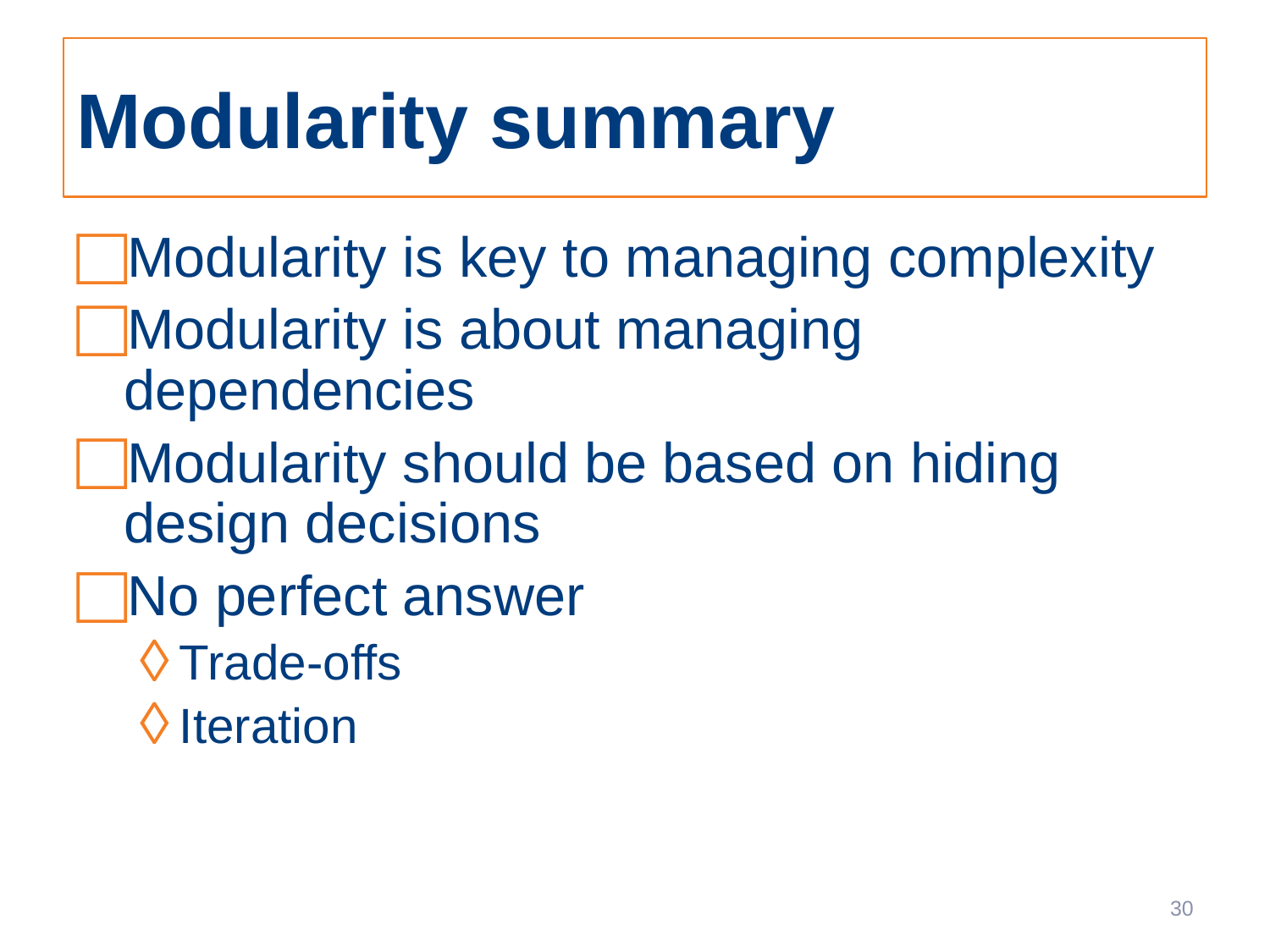

# Modularity summary
Modularity is key to managing complexity
Modularity is about managing dependencies
Modularity should be based on hiding design decisions
No perfect answer
Trade-offs
Iteration
30